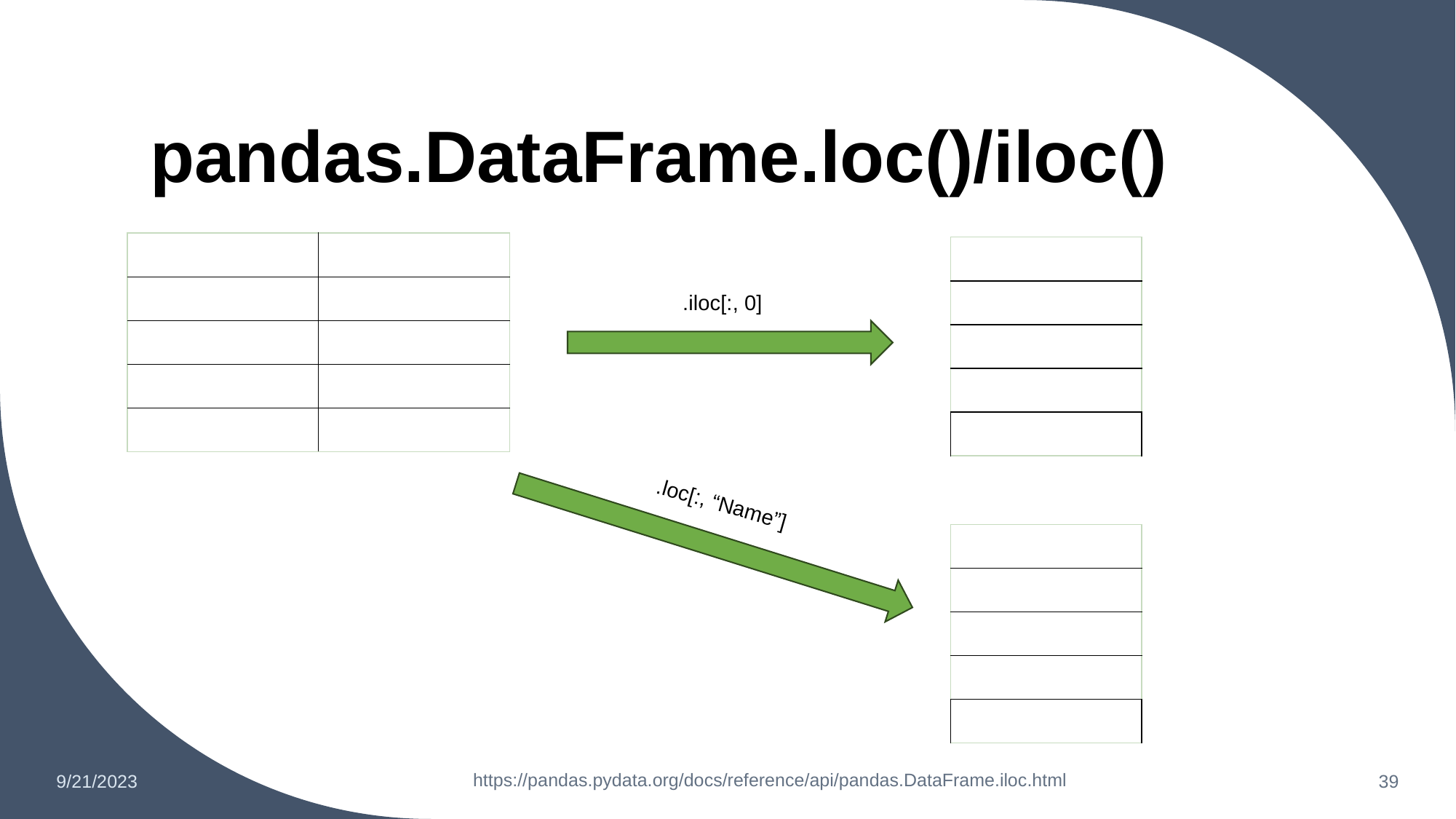

# pandas.DataFrame.loc()/iloc()
| Name | Grade |
| --- | --- |
| Mike | A |
| James | B |
| Rachel | A |
| Monica | B |
| Name |
| --- |
| Mike |
| James |
| Rachel |
| Monica |
.iloc[:, 0]

.loc[:, “Name”]

| Name |
| --- |
| Mike |
| James |
| Rachel |
| Monica |
You
https://pandas.pydata.org/docs/reference/api/pandas.DataFrame.iloc.html
9/21/2023
39